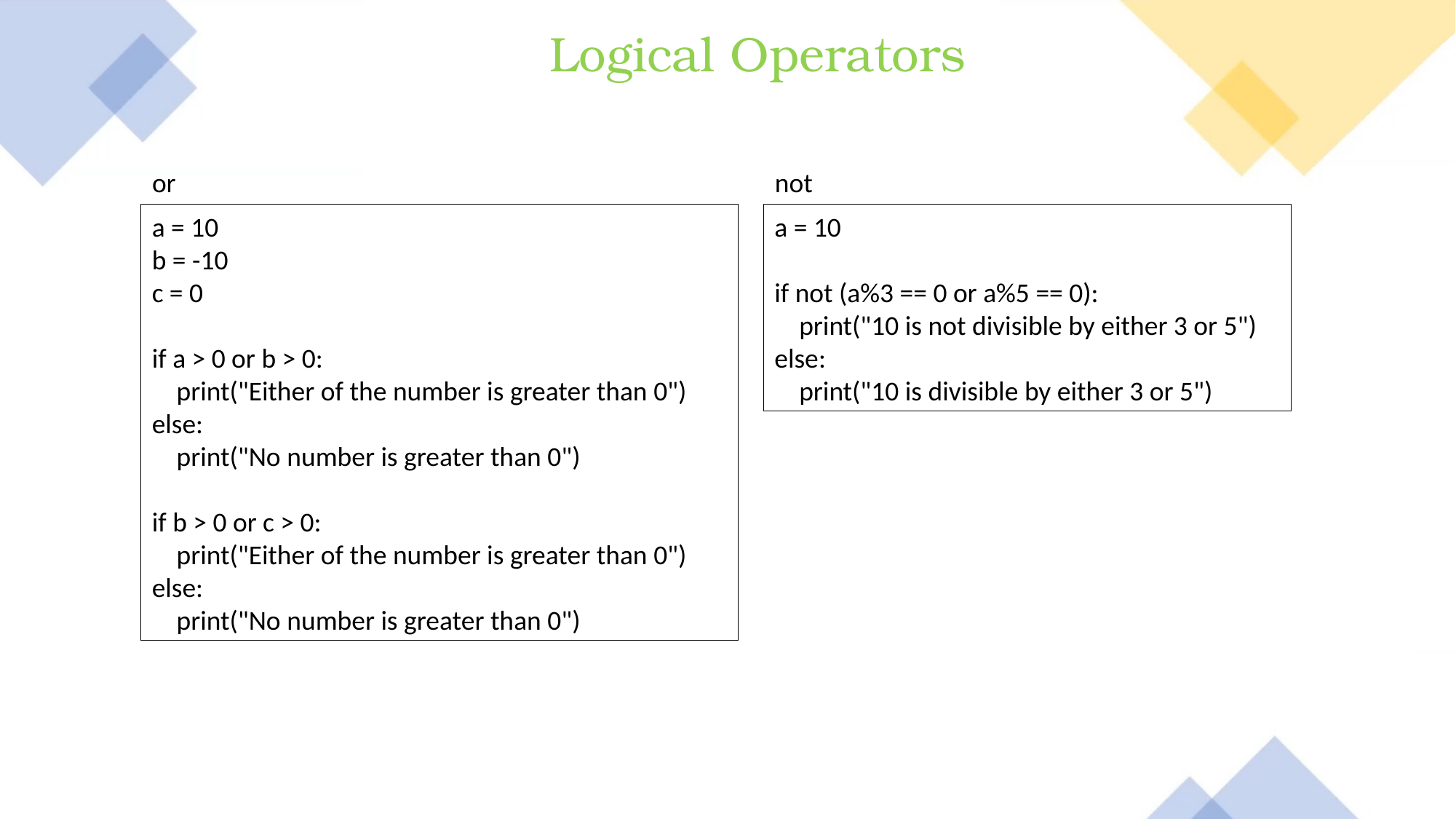

Logical Operators
or
not
a = 10
b = -10
c = 0

if a > 0 or b > 0:
    print("Either of the number is greater than 0")
else:
    print("No number is greater than 0")

if b > 0 or c > 0:
    print("Either of the number is greater than 0")
else:
    print("No number is greater than 0")
a = 10

if not (a%3 == 0 or a%5 == 0):
    print("10 is not divisible by either 3 or 5")
else:
    print("10 is divisible by either 3 or 5")